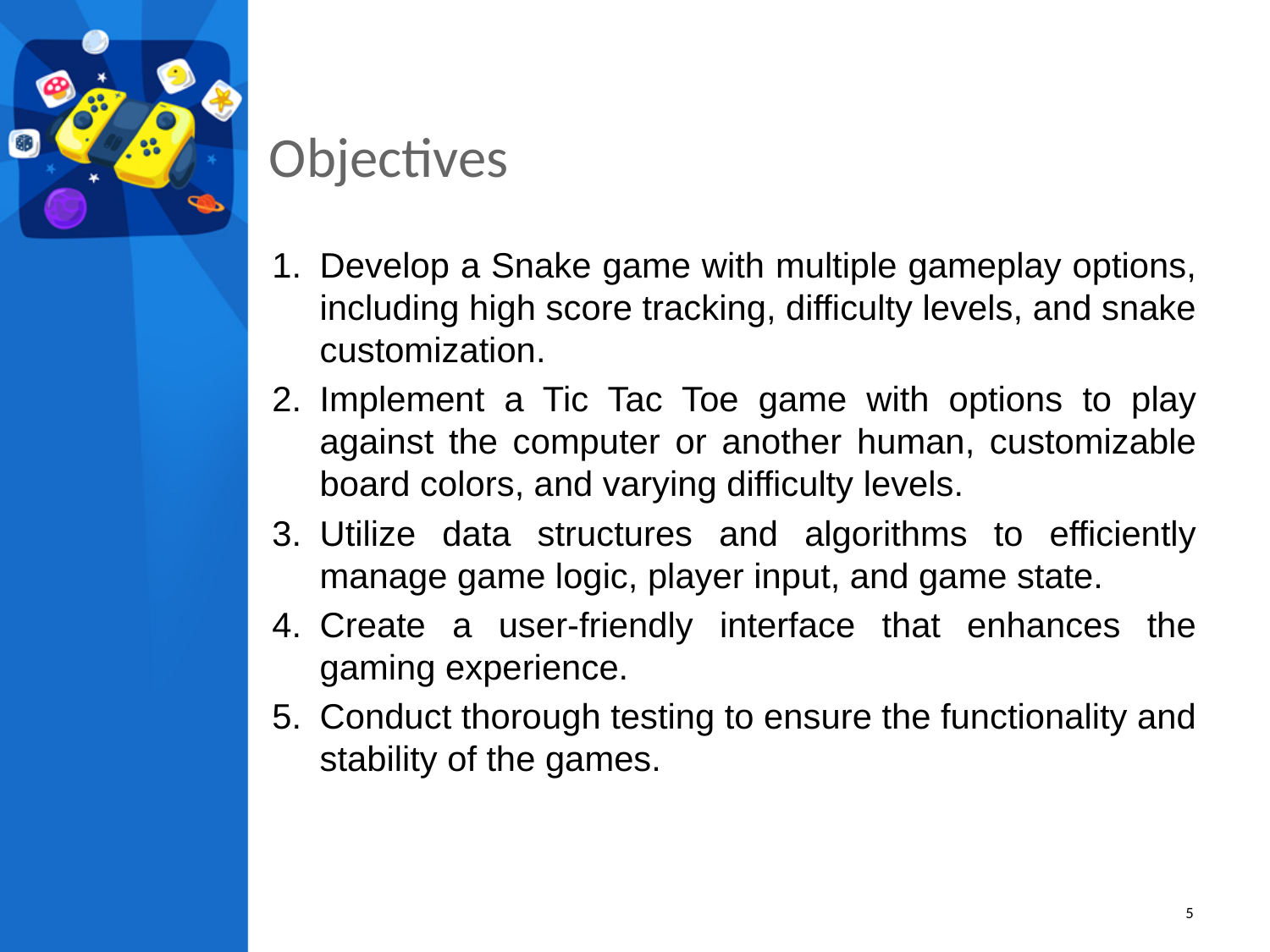

# Objectives
Develop a Snake game with multiple gameplay options, including high score tracking, difficulty levels, and snake customization.
Implement a Tic Tac Toe game with options to play against the computer or another human, customizable board colors, and varying difficulty levels.
Utilize data structures and algorithms to efficiently manage game logic, player input, and game state.
Create a user-friendly interface that enhances the gaming experience.
Conduct thorough testing to ensure the functionality and stability of the games.
5